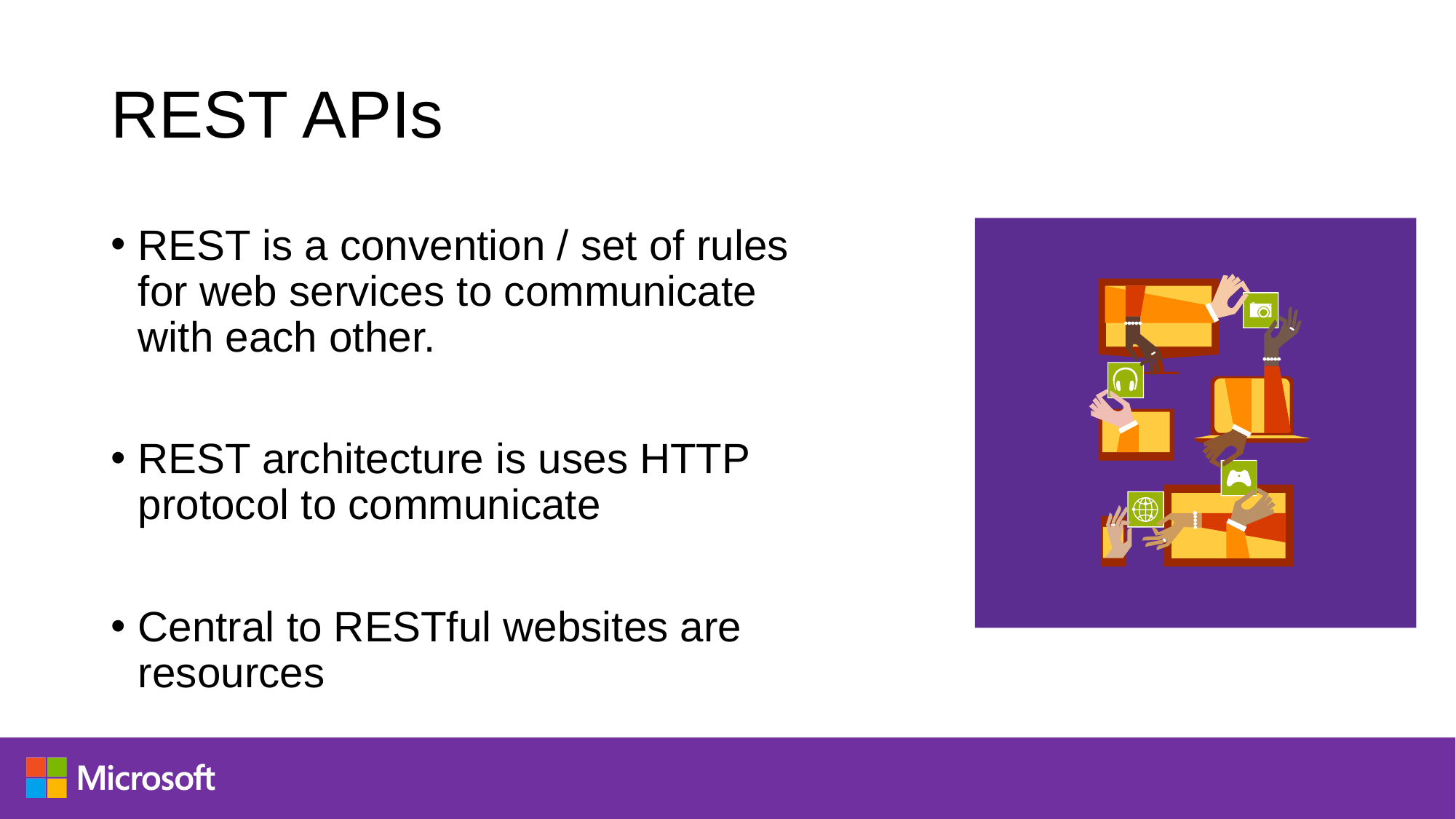

# REST APIs
REST is a convention / set of rules for web services to communicate with each other.

REST architecture is uses HTTP protocol to communicate

Central to RESTful websites are resources